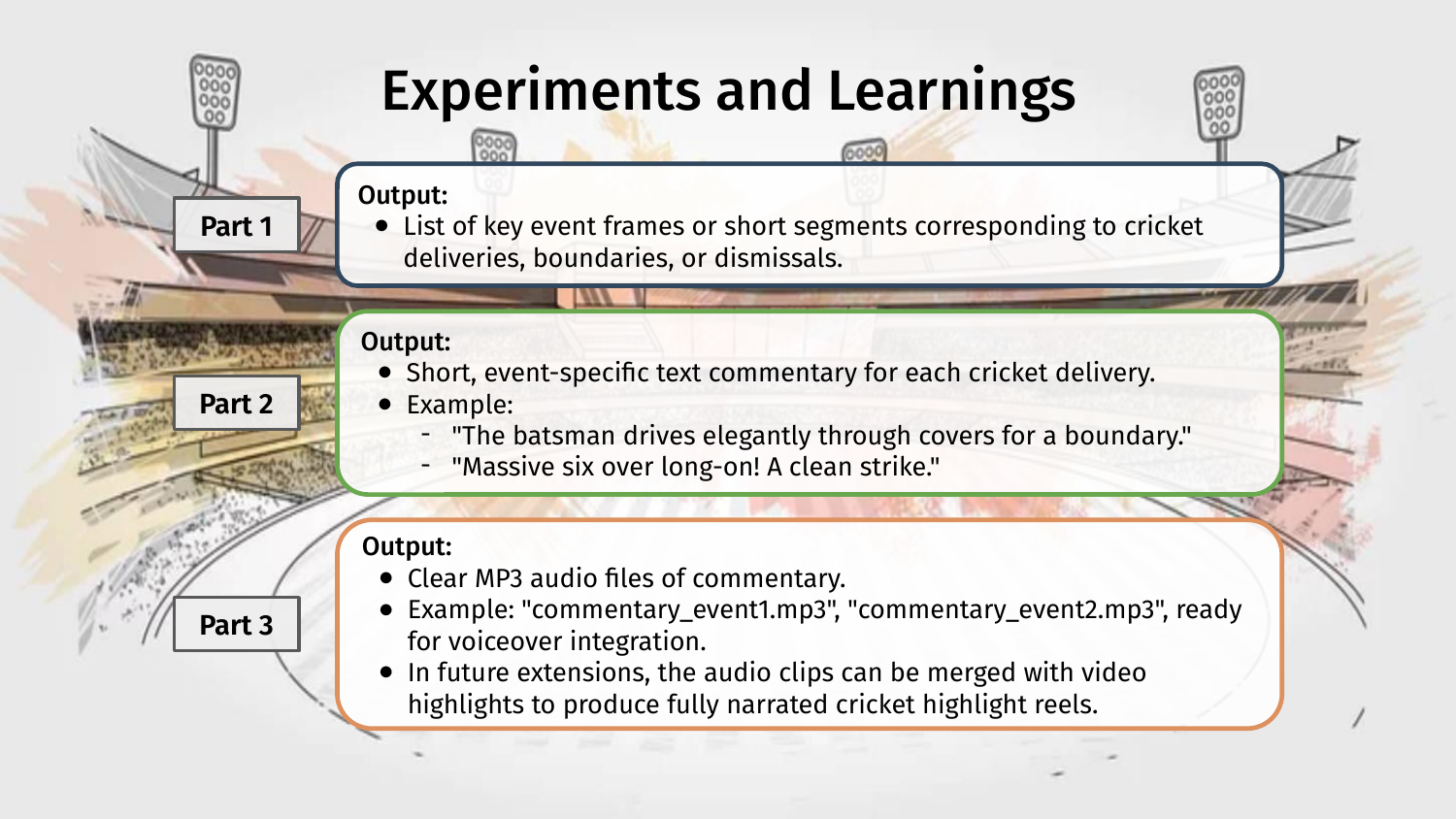

Experiments and Learnings

Output:
List of key event frames or short segments corresponding to cricket deliveries, boundaries, or dismissals.

Part 1

Output:
Short, event-specific text commentary for each cricket delivery.
Example:
"The batsman drives elegantly through covers for a boundary."
"Massive six over long-on! A clean strike."

Part 2

Output:
Clear MP3 audio files of commentary.
Example: "commentary_event1.mp3", "commentary_event2.mp3", ready for voiceover integration.
In future extensions, the audio clips can be merged with video highlights to produce fully narrated cricket highlight reels.

Part 3